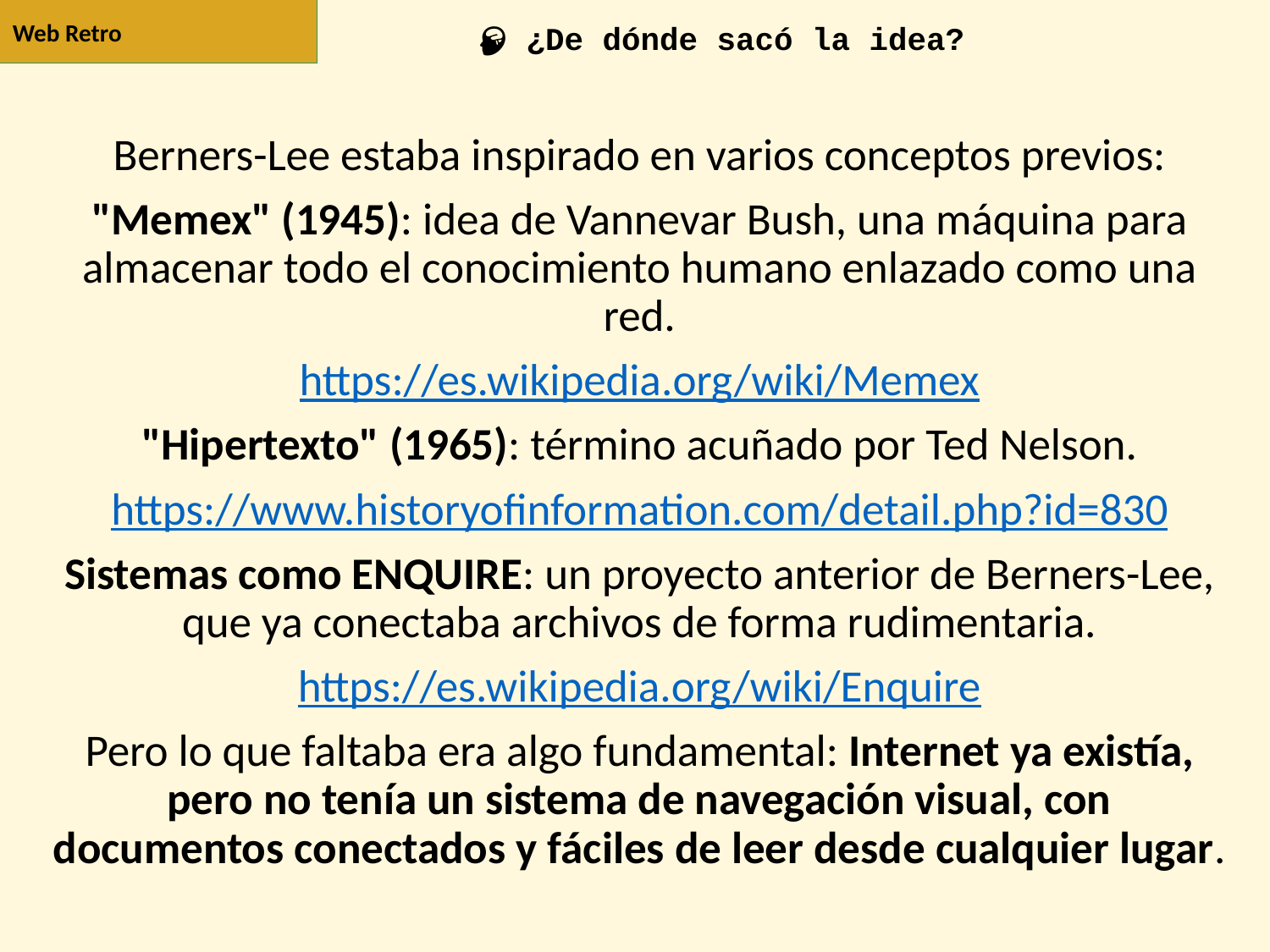

Web Retro
# 🧠 ¿De dónde sacó la idea?
Berners-Lee estaba inspirado en varios conceptos previos:
"Memex" (1945): idea de Vannevar Bush, una máquina para almacenar todo el conocimiento humano enlazado como una red.
https://es.wikipedia.org/wiki/Memex
"Hipertexto" (1965): término acuñado por Ted Nelson.
https://www.historyofinformation.com/detail.php?id=830
Sistemas como ENQUIRE: un proyecto anterior de Berners-Lee, que ya conectaba archivos de forma rudimentaria.
https://es.wikipedia.org/wiki/Enquire
Pero lo que faltaba era algo fundamental: Internet ya existía, pero no tenía un sistema de navegación visual, con documentos conectados y fáciles de leer desde cualquier lugar.